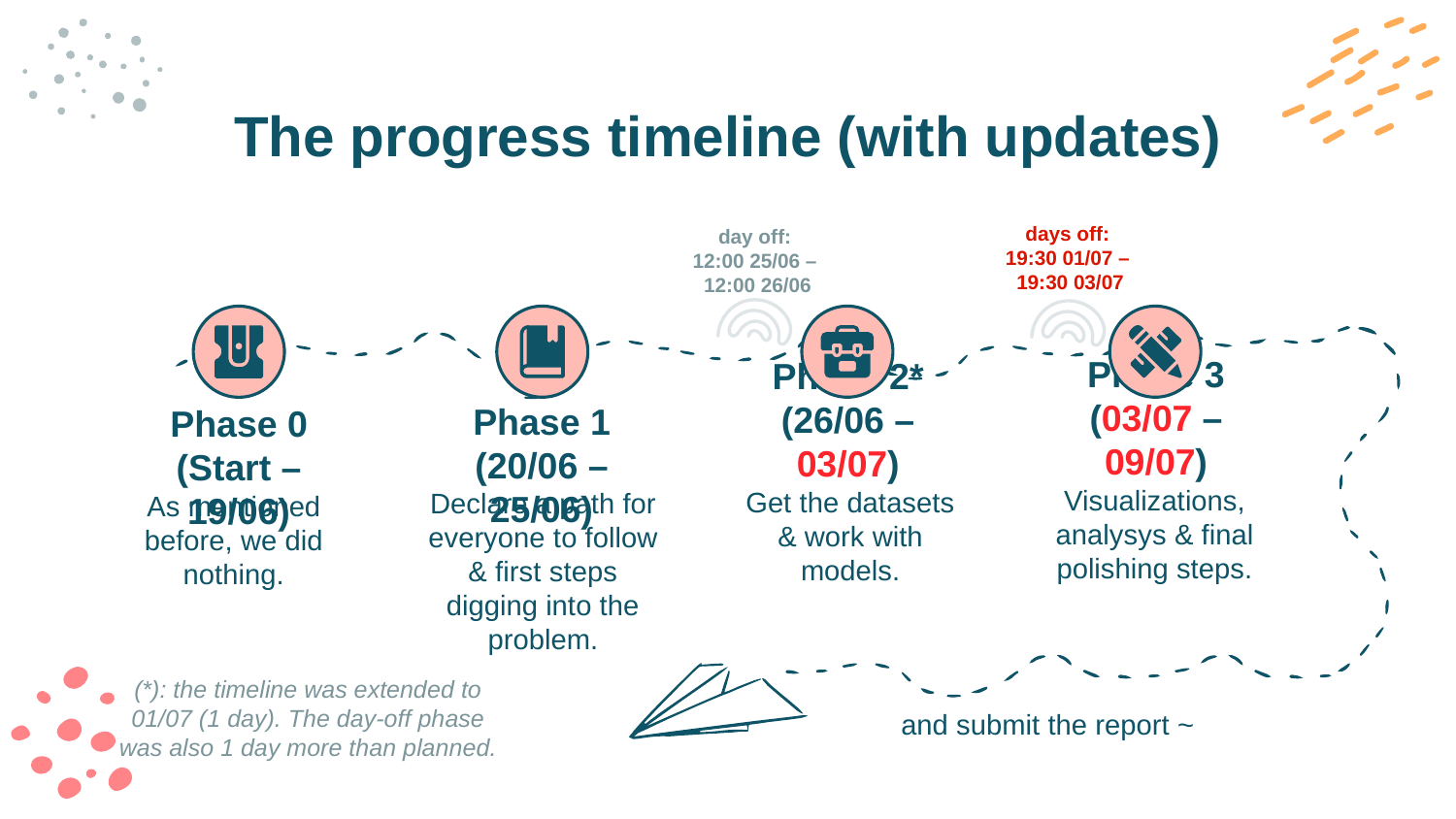

# The progress timeline (with updates)
days off:
19:30 01/07 –
19:30 03/07
day off:
12:00 25/06 –
12:00 26/06

Phase 1
(20/06 – 25/06)
Declare a path for everyone to follow & first steps digging into the problem.
Phase 0
(Start – 19/06)
As mentioned before, we did nothing.

Phase 3
(03/07 – 09/07)
Visualizations, analysys & final polishing steps.
Phase 2*
(26/06 – 03/07)
Get the datasets & work with models.
(*): the timeline was extended to 01/07 (1 day). The day-off phase was also 1 day more than planned.
and submit the report ~